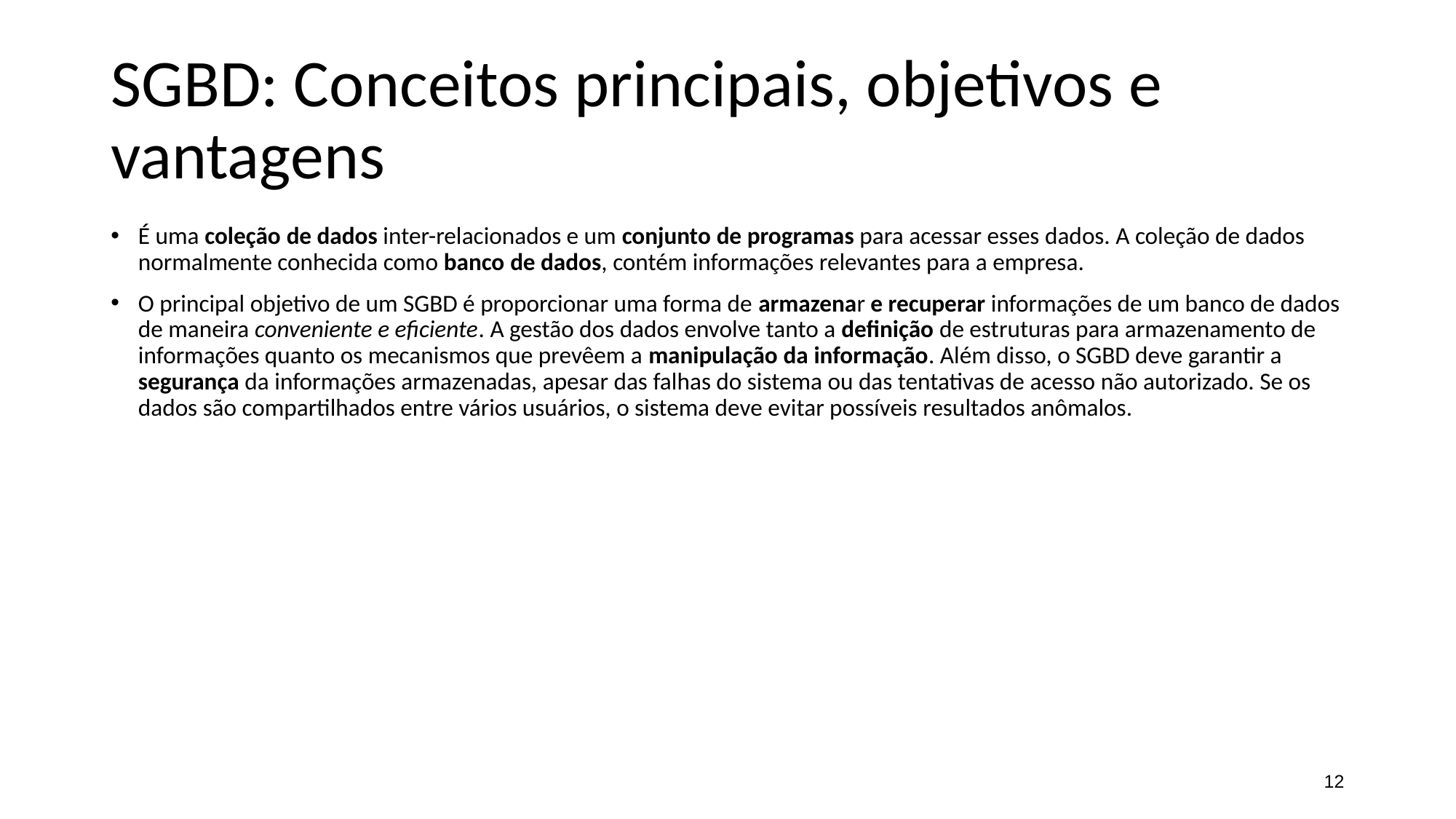

# SGBD: Conceitos principais, objetivos e vantagens
É uma coleção de dados inter-relacionados e um conjunto de programas para acessar esses dados. A coleção de dados normalmente conhecida como banco de dados, contém informações relevantes para a empresa.
O principal objetivo de um SGBD é proporcionar uma forma de armazenar e recuperar informações de um banco de dados de maneira conveniente e eficiente. A gestão dos dados envolve tanto a definição de estruturas para armazenamento de informações quanto os mecanismos que prevêem a manipulação da informação. Além disso, o SGBD deve garantir a segurança da informações armazenadas, apesar das falhas do sistema ou das tentativas de acesso não autorizado. Se os dados são compartilhados entre vários usuários, o sistema deve evitar possíveis resultados anômalos.
12